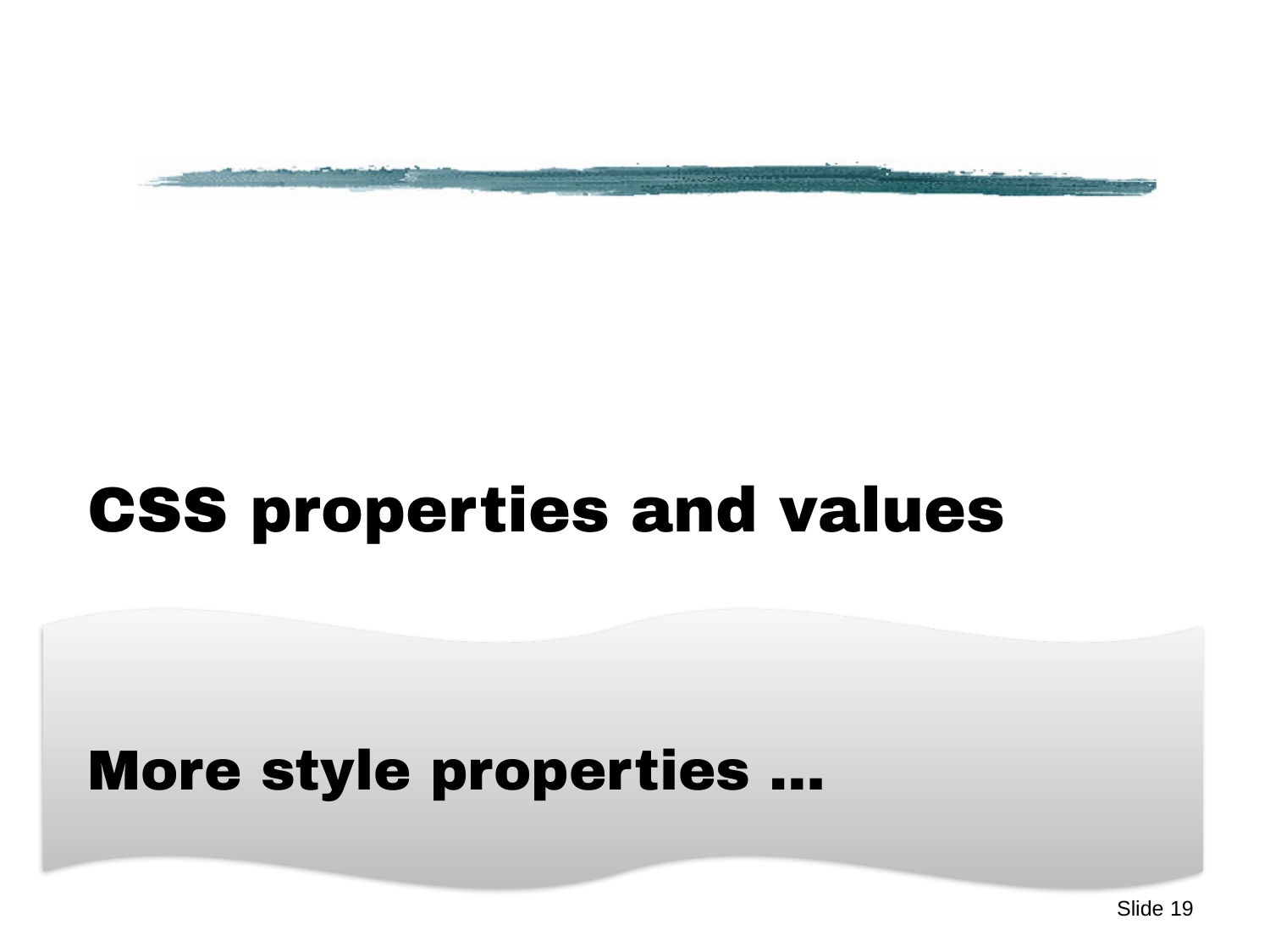

#
CSS properties and values

More style properties …

Slide 19